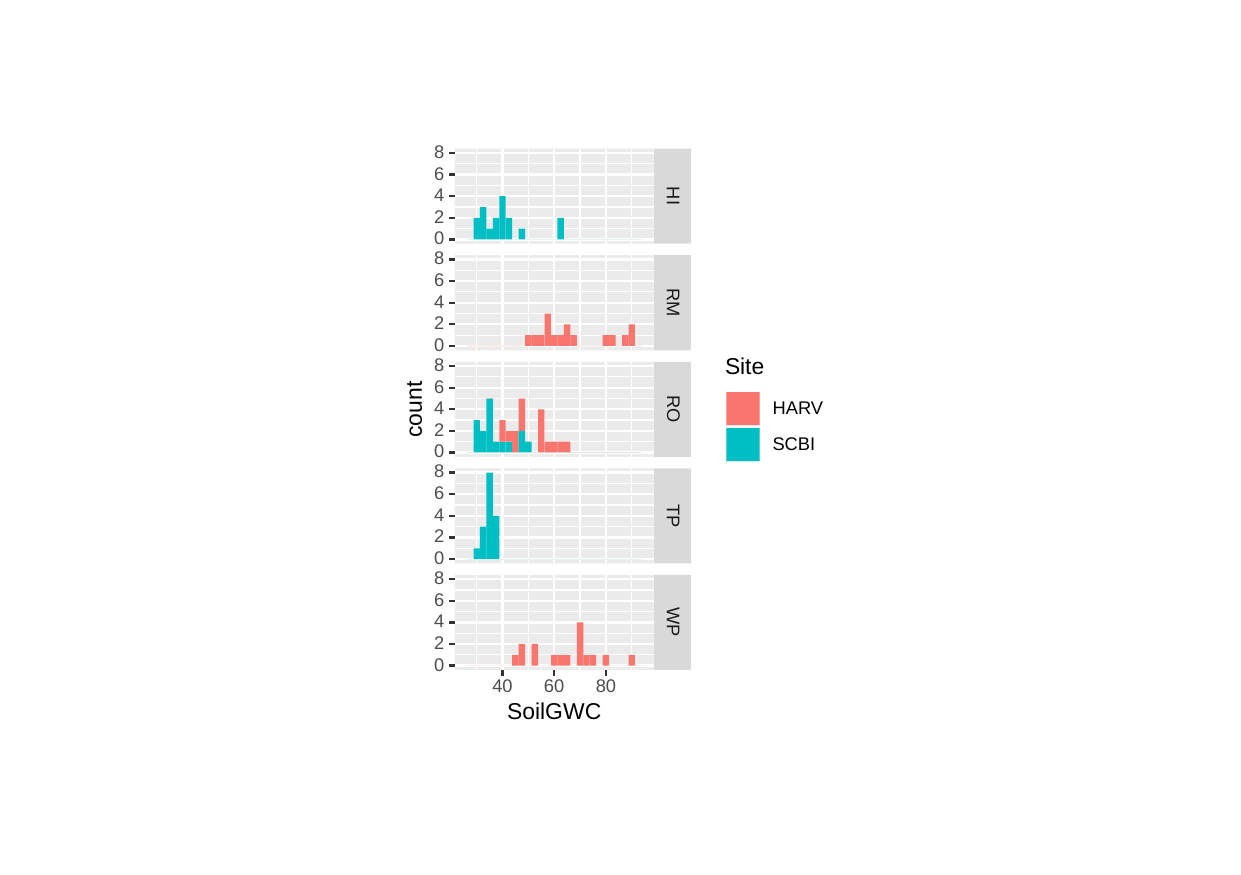

8

6

4
HI

2

0

8

6

4
RM

2

0

Site
8

6

count
HARV
RO
4

2

SCBI

0

8

6

4
TP

2

0

8

6

4
WP

2

0

40
60
80
SoilGWC